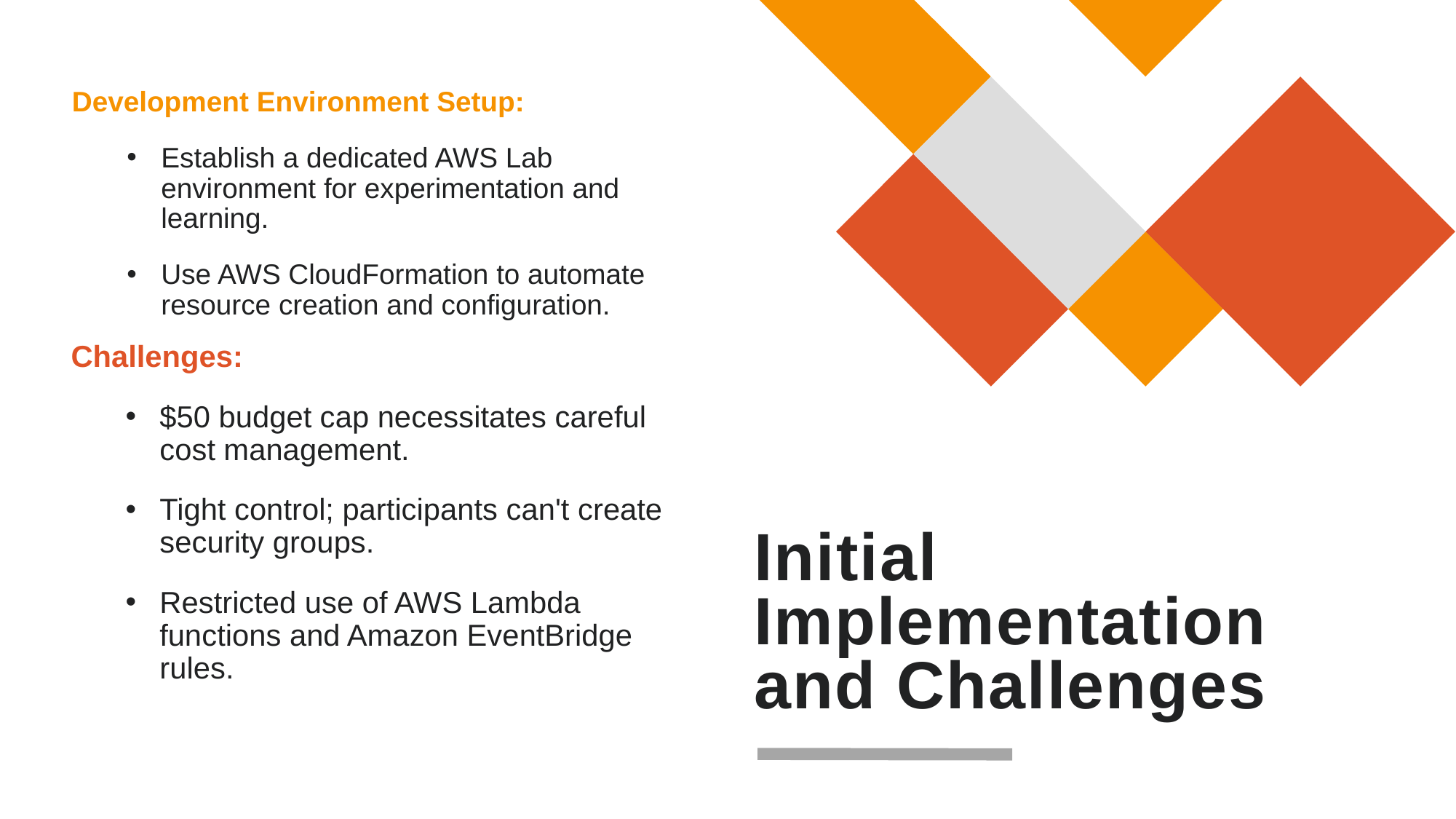

Development Environment Setup:
Establish a dedicated AWS Lab environment for experimentation and learning.
Use AWS CloudFormation to automate resource creation and configuration.

Challenges:
$50 budget cap necessitates careful cost management.
Tight control; participants can't create security groups.
Restricted use of AWS Lambda functions and Amazon EventBridge rules.
# Initial Implementation and Challenges